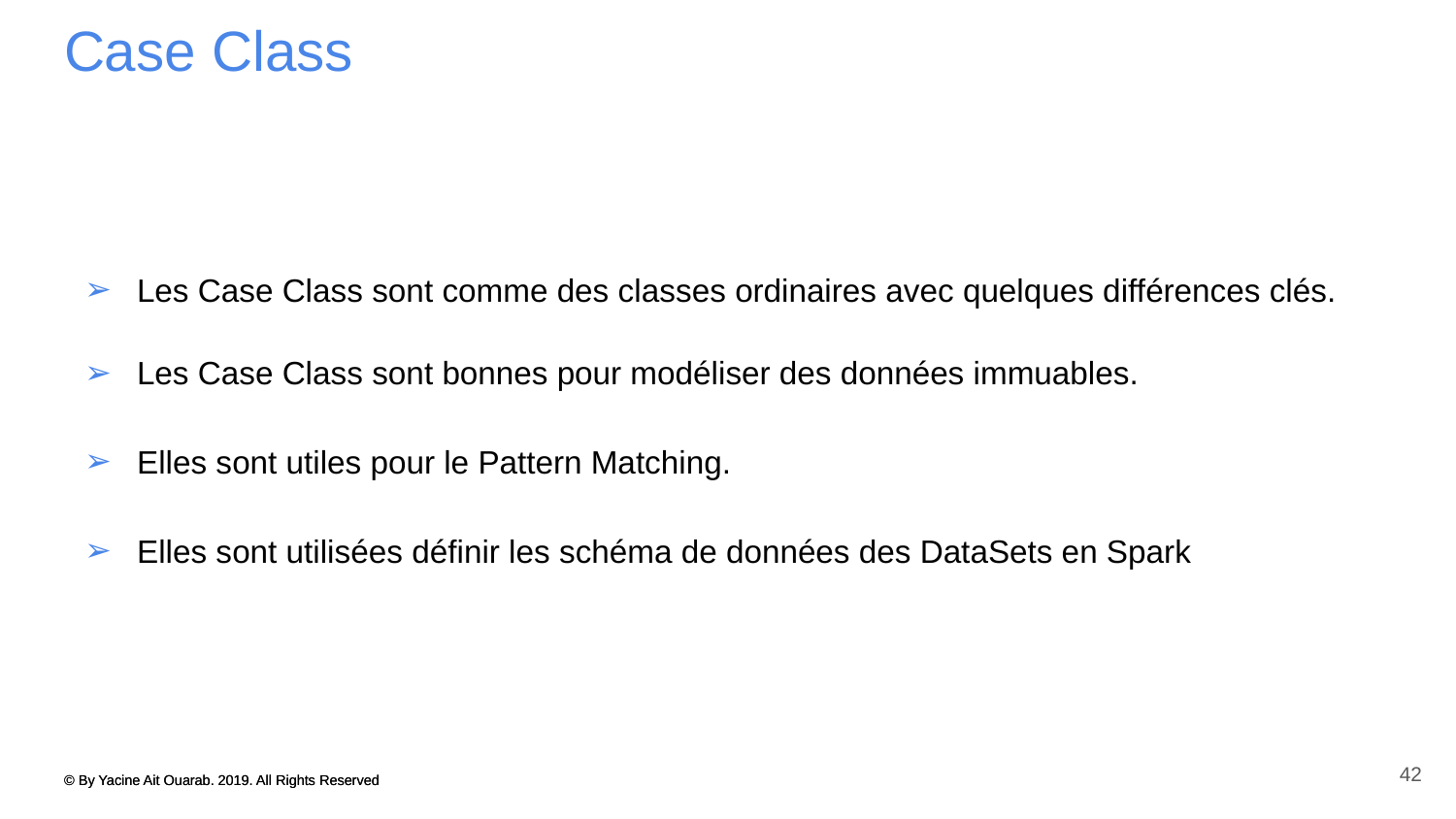

# Case Class

Les Case Class sont comme des classes ordinaires avec quelques différences clés.
Les Case Class sont bonnes pour modéliser des données immuables.
Elles sont utiles pour le Pattern Matching.

Elles sont utilisées définir les schéma de données des DataSets en Spark
42